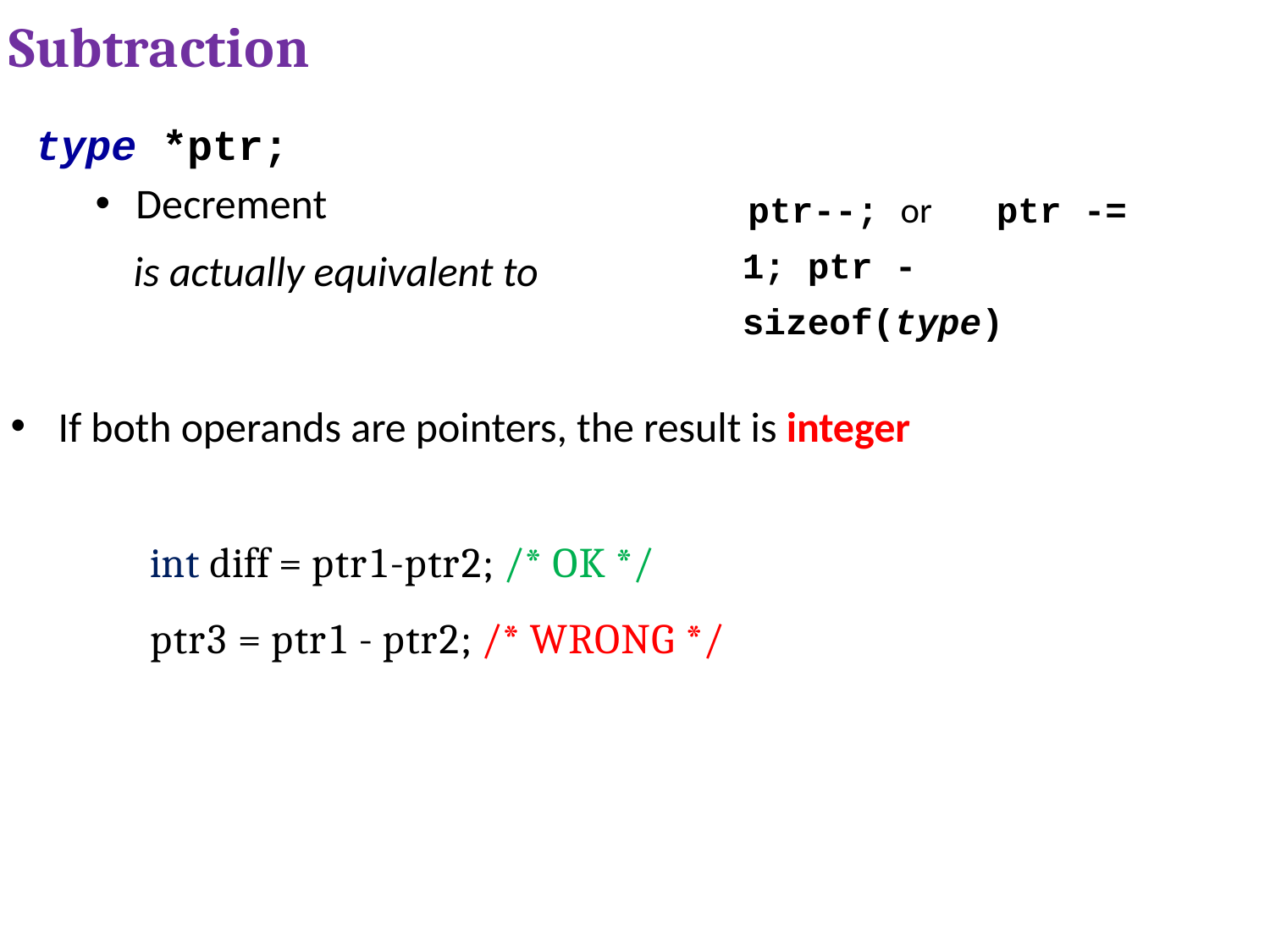

# Subtraction
type *ptr;
ptr--; or	ptr -= 1; ptr - sizeof(type)
Decrement
is actually equivalent to
If both operands are pointers, the result is integer
int diff = ptr1-ptr2; /* OK */
ptr3 = ptr1 - ptr2; /* WRONG */